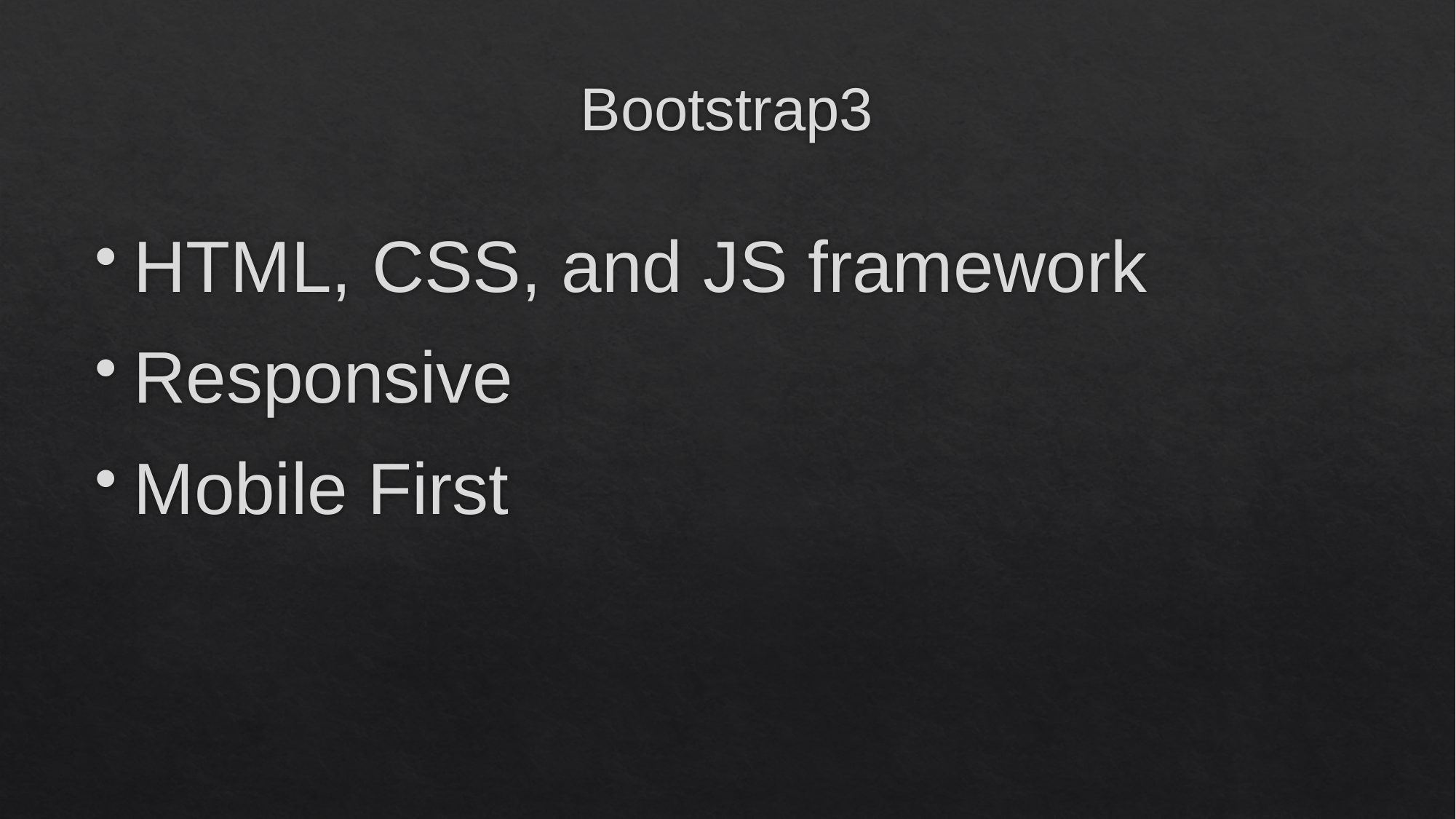

# Bootstrap3
HTML, CSS, and JS framework
Responsive
Mobile First